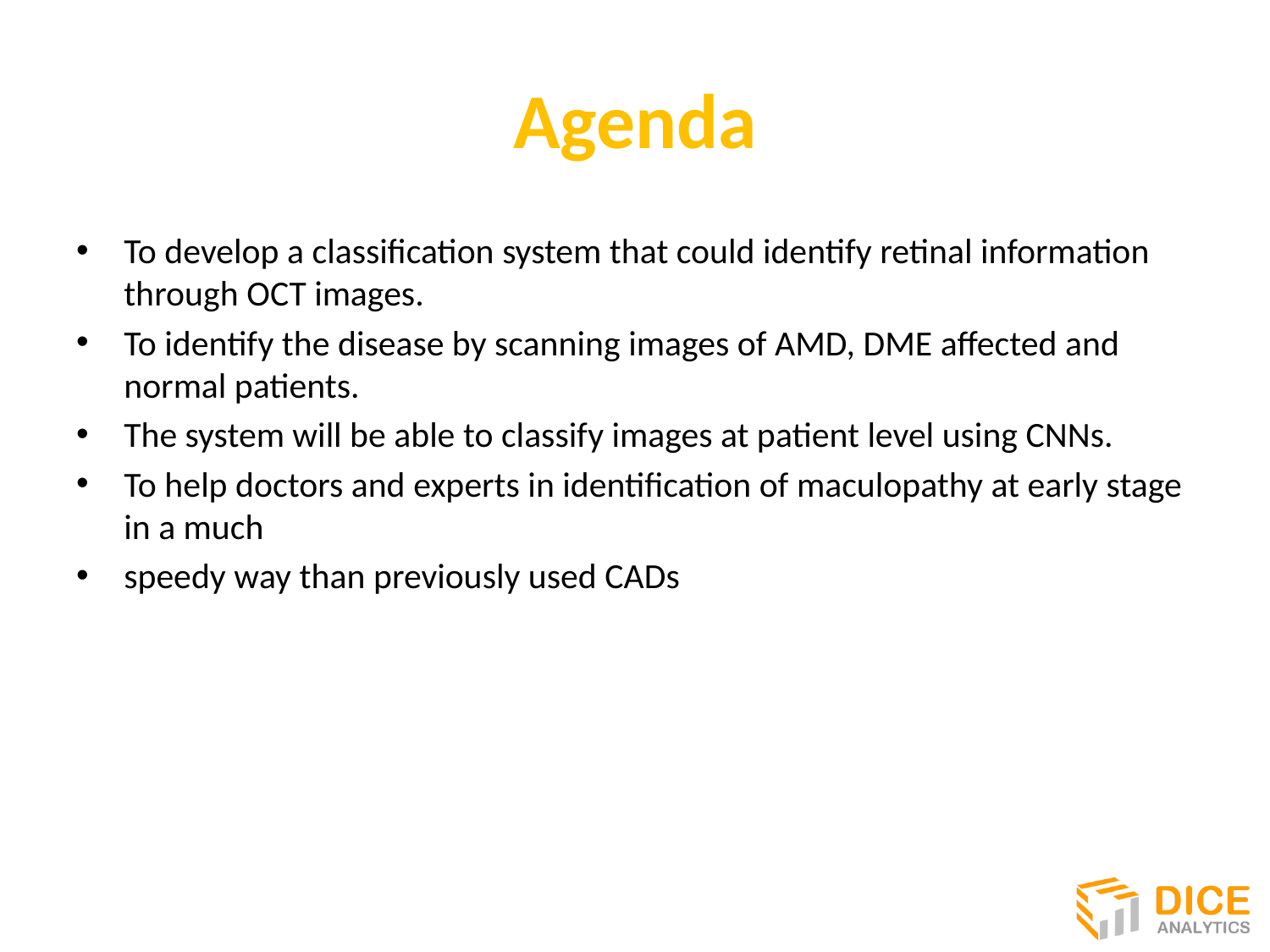

# Agenda
To develop a classification system that could identify retinal information through OCT images.
To identify the disease by scanning images of AMD, DME affected and normal patients.
The system will be able to classify images at patient level using CNNs.
To help doctors and experts in identification of maculopathy at early stage in a much
speedy way than previously used CADs